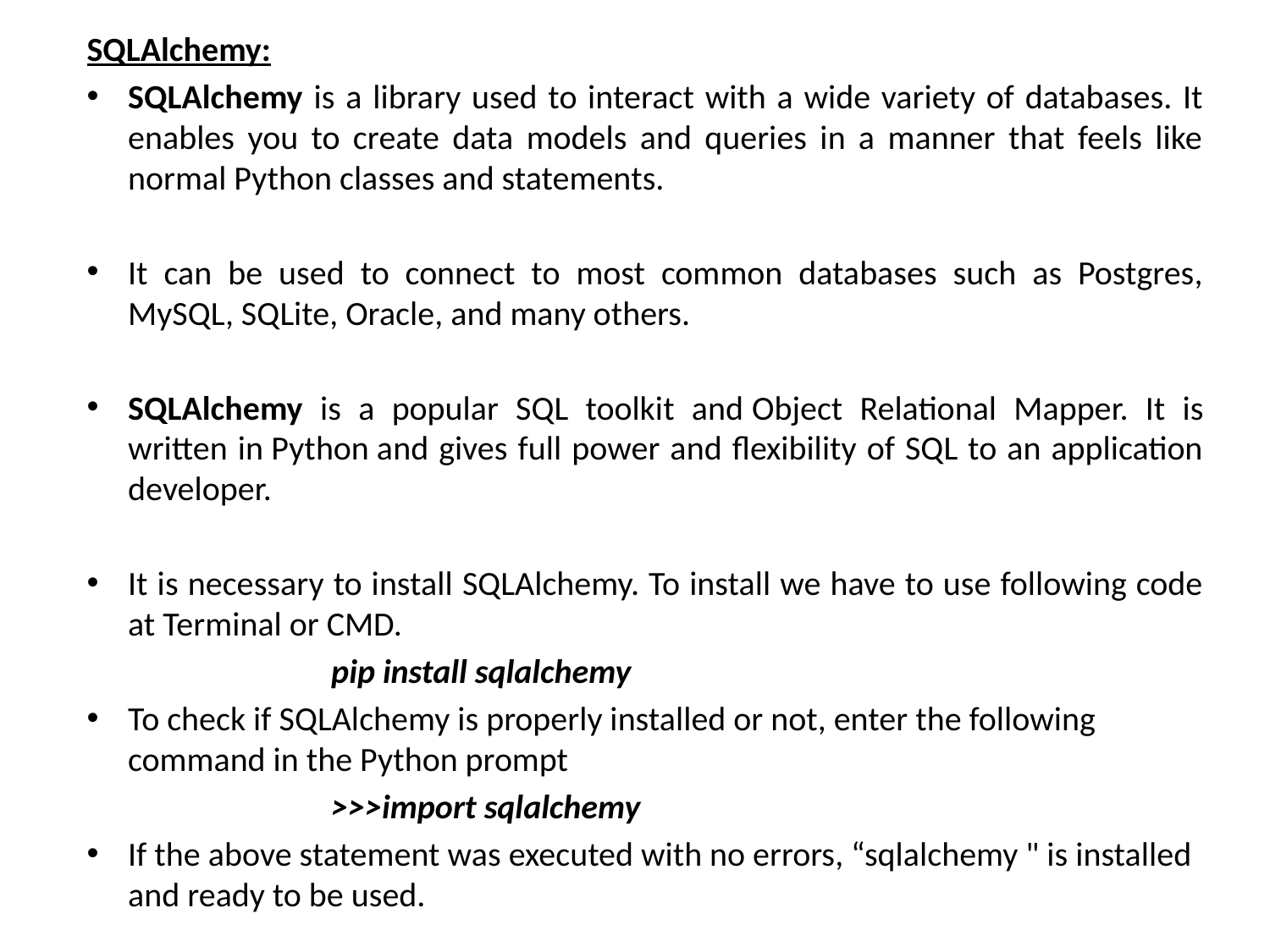

SQLAlchemy:
SQLAlchemy is a library used to interact with a wide variety of databases. It enables you to create data models and queries in a manner that feels like normal Python classes and statements.

It can be used to connect to most common databases such as Postgres, MySQL, SQLite, Oracle, and many others.

SQLAlchemy is a popular SQL toolkit and Object Relational Mapper. It is written in Python and gives full power and flexibility of SQL to an application developer.

It is necessary to install SQLAlchemy. To install we have to use following code at Terminal or CMD.
			pip install sqlalchemy
To check if SQLAlchemy is properly installed or not, enter the following command in the Python prompt
			>>>import sqlalchemy
If the above statement was executed with no errors, “sqlalchemy " is installed and ready to be used.